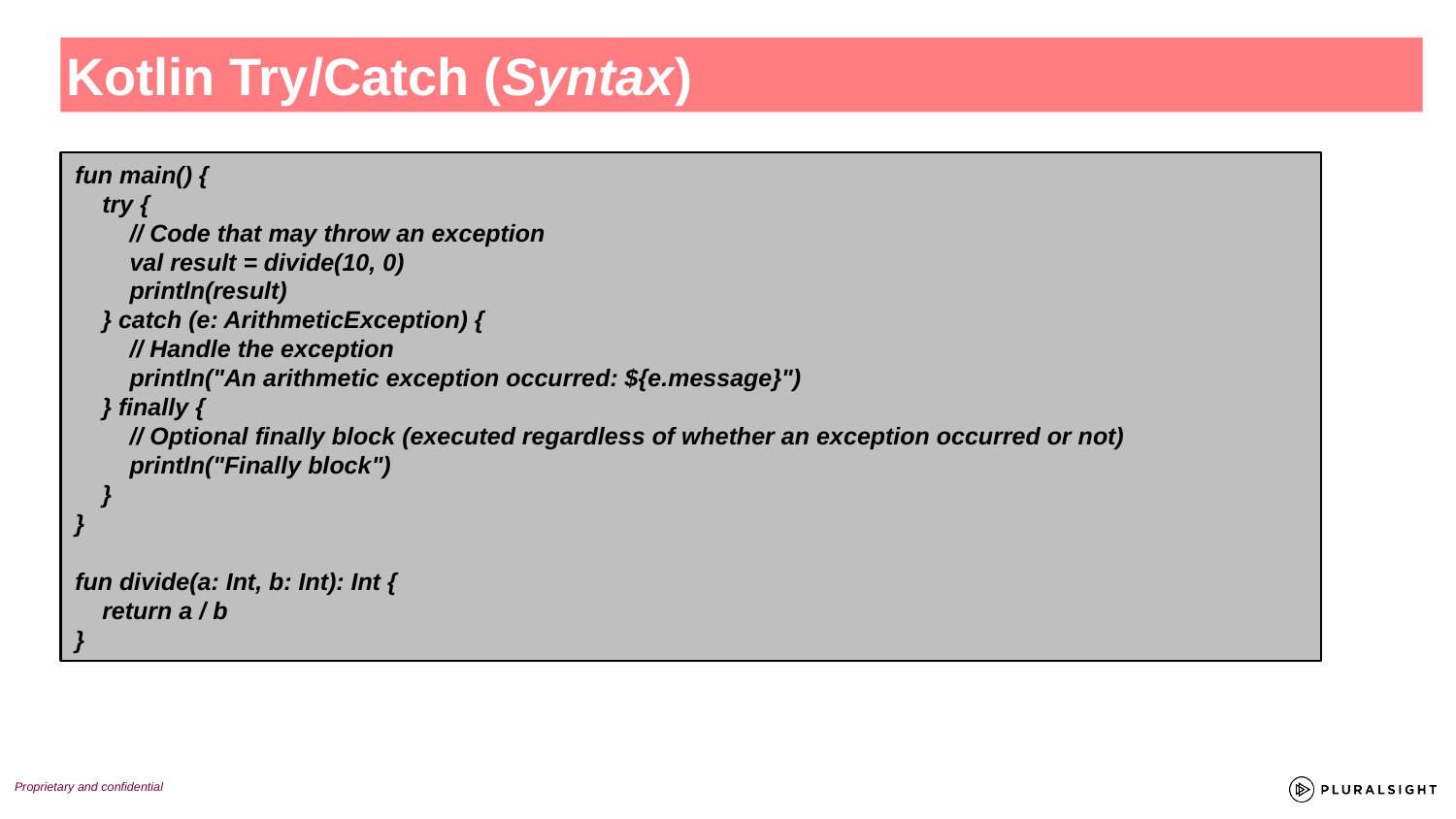

Kotlin Try/Catch (Syntax)

fun main() {
    try {
        // Code that may throw an exception
        val result = divide(10, 0)
        println(result)
    } catch (e: ArithmeticException) {
        // Handle the exception
        println("An arithmetic exception occurred: ${e.message}")
    } finally {
        // Optional finally block (executed regardless of whether an exception occurred or not)
        println("Finally block")
    }
}

fun divide(a: Int, b: Int): Int {
    return a / b
}